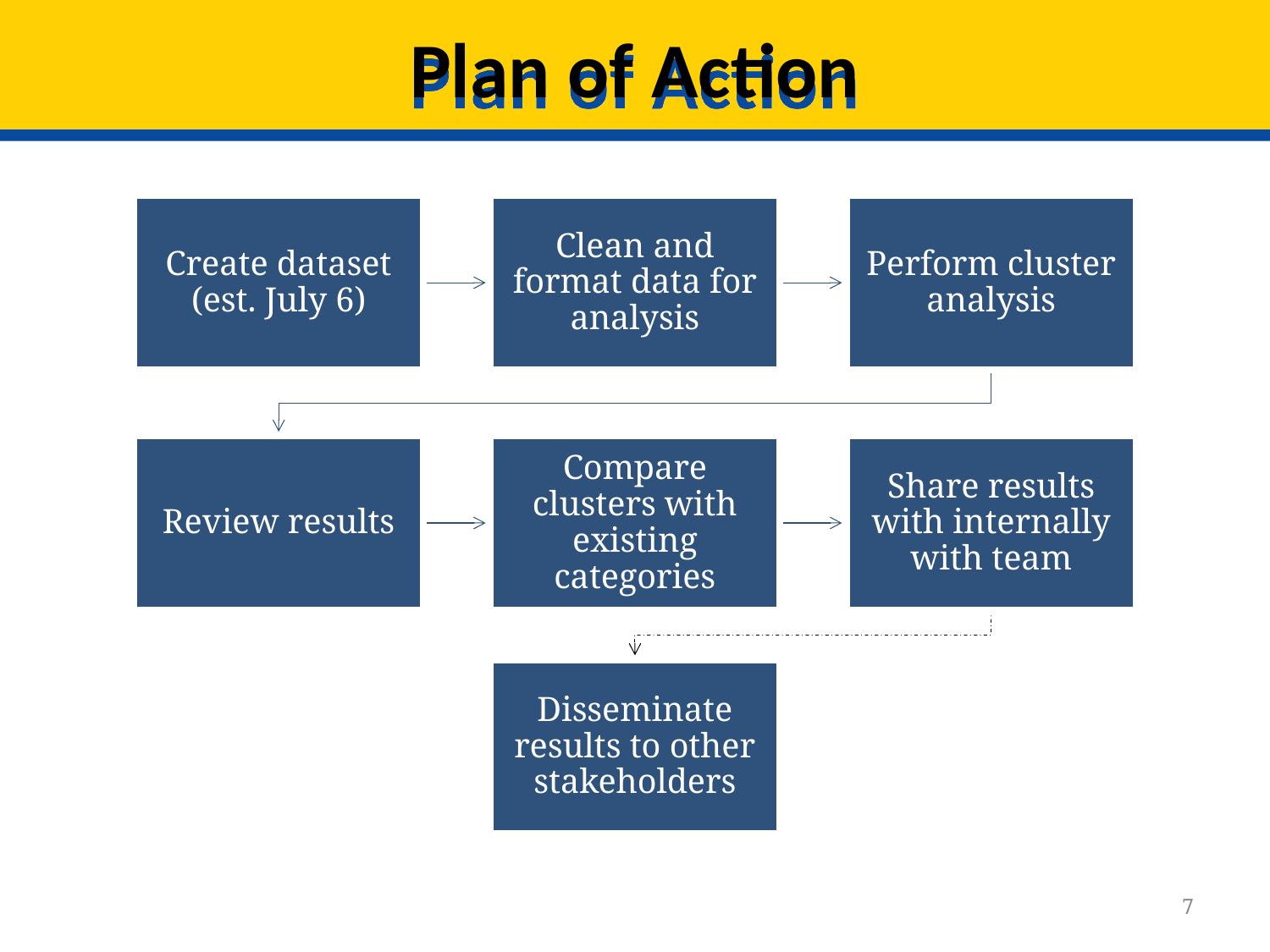

# Plan of Action

Create dataset (est. July 6)

Clean and format data for analysis

Perform cluster analysis

Review results

Compare clusters with existing categories

Share results with internally with team
Disseminate results to other stakeholders
7